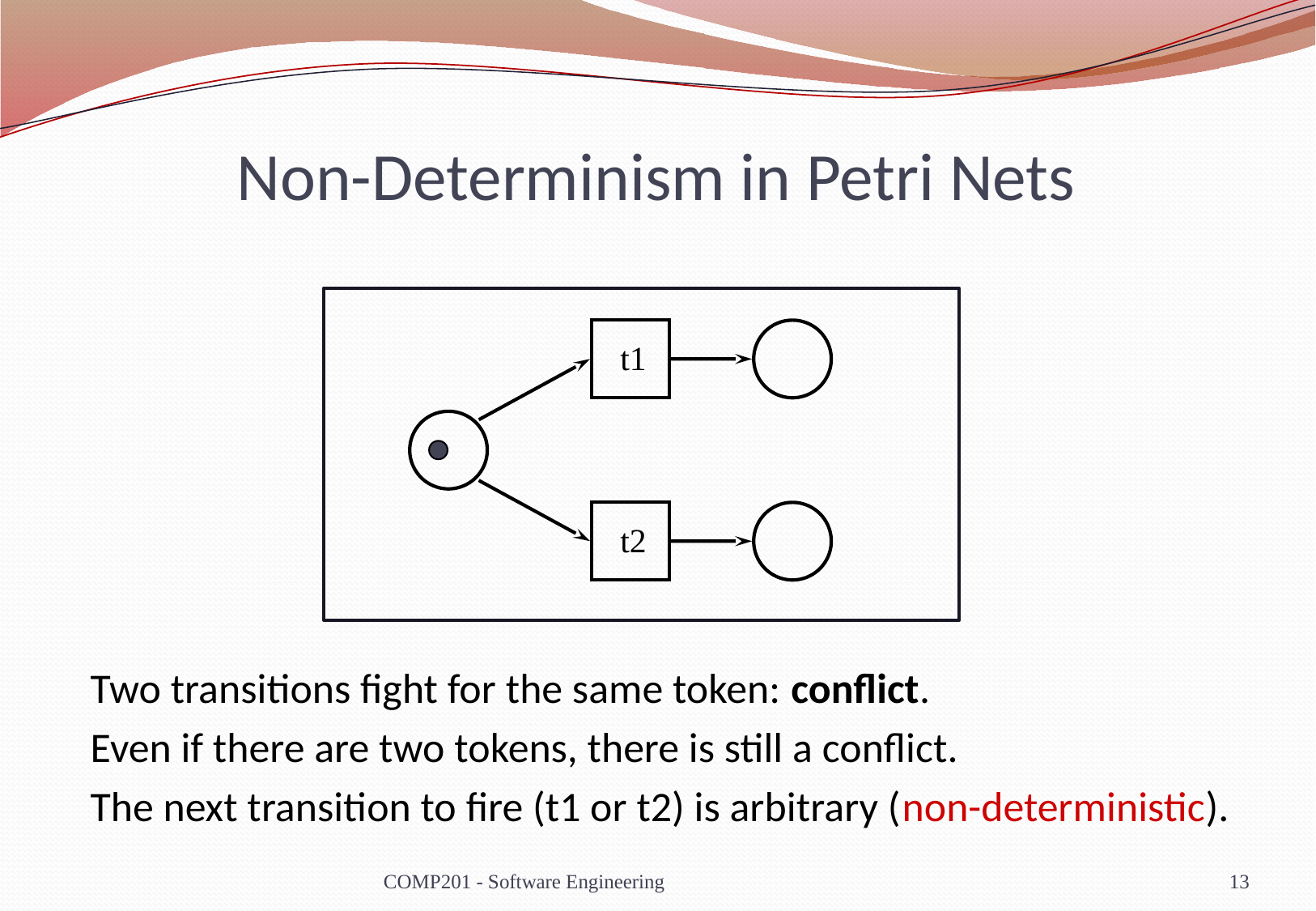

# Non-Determinism in Petri Nets

t1

t2

Two transitions fight for the same token: conflict.
Even if there are two tokens, there is still a conflict.
The next transition to fire (t1 or t2) is arbitrary (non-deterministic).
COMP201 - Software Engineering
13